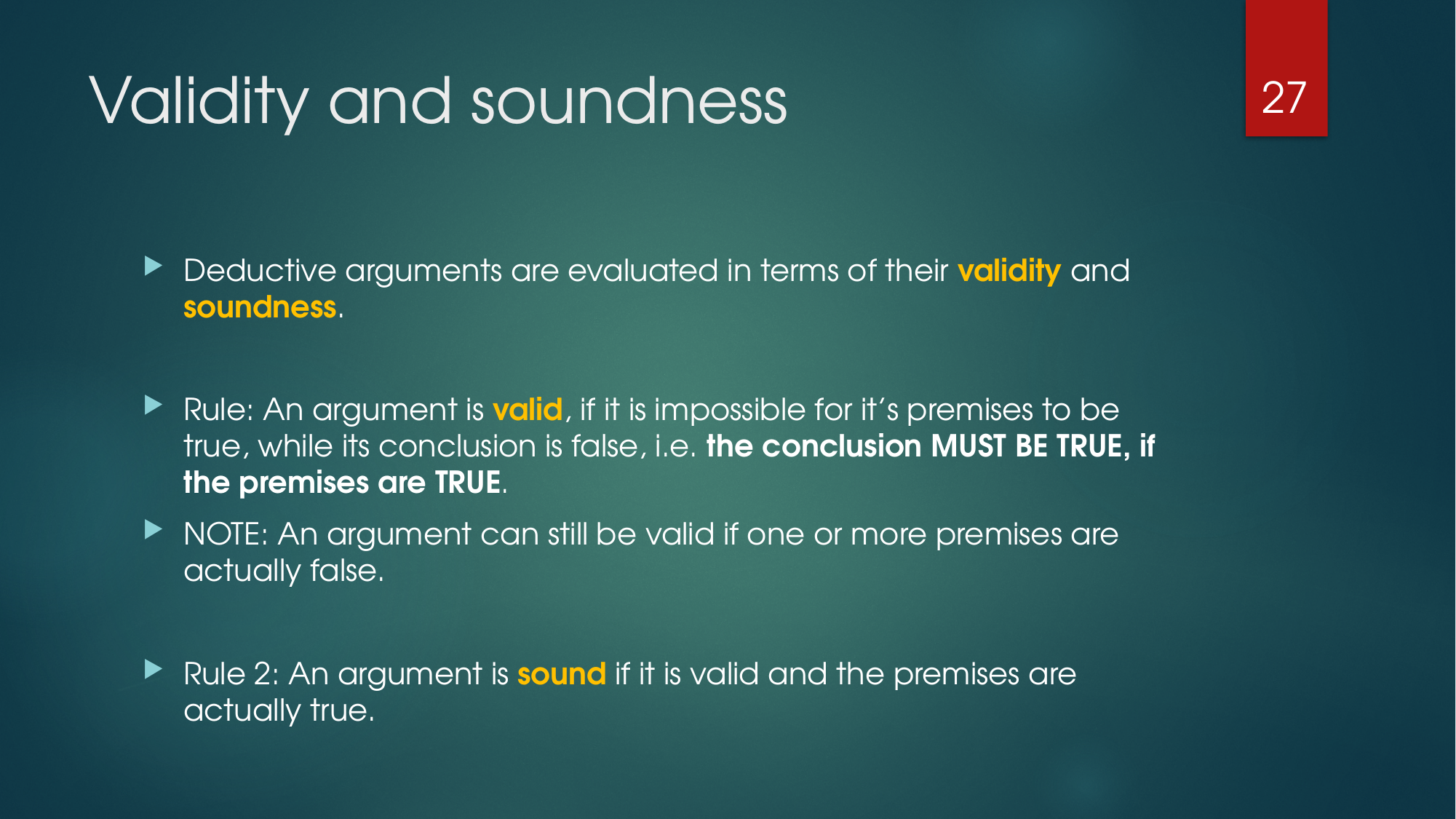

27
# Validity and soundness
Deductive arguments are evaluated in terms of their validity and soundness.

Rule: An argument is valid, if it is impossible for it’s premises to be true, while its conclusion is false, i.e. the conclusion MUST BE TRUE, if the premises are TRUE.
NOTE: An argument can still be valid if one or more premises are actually false.

Rule 2: An argument is sound if it is valid and the premises are actually true.